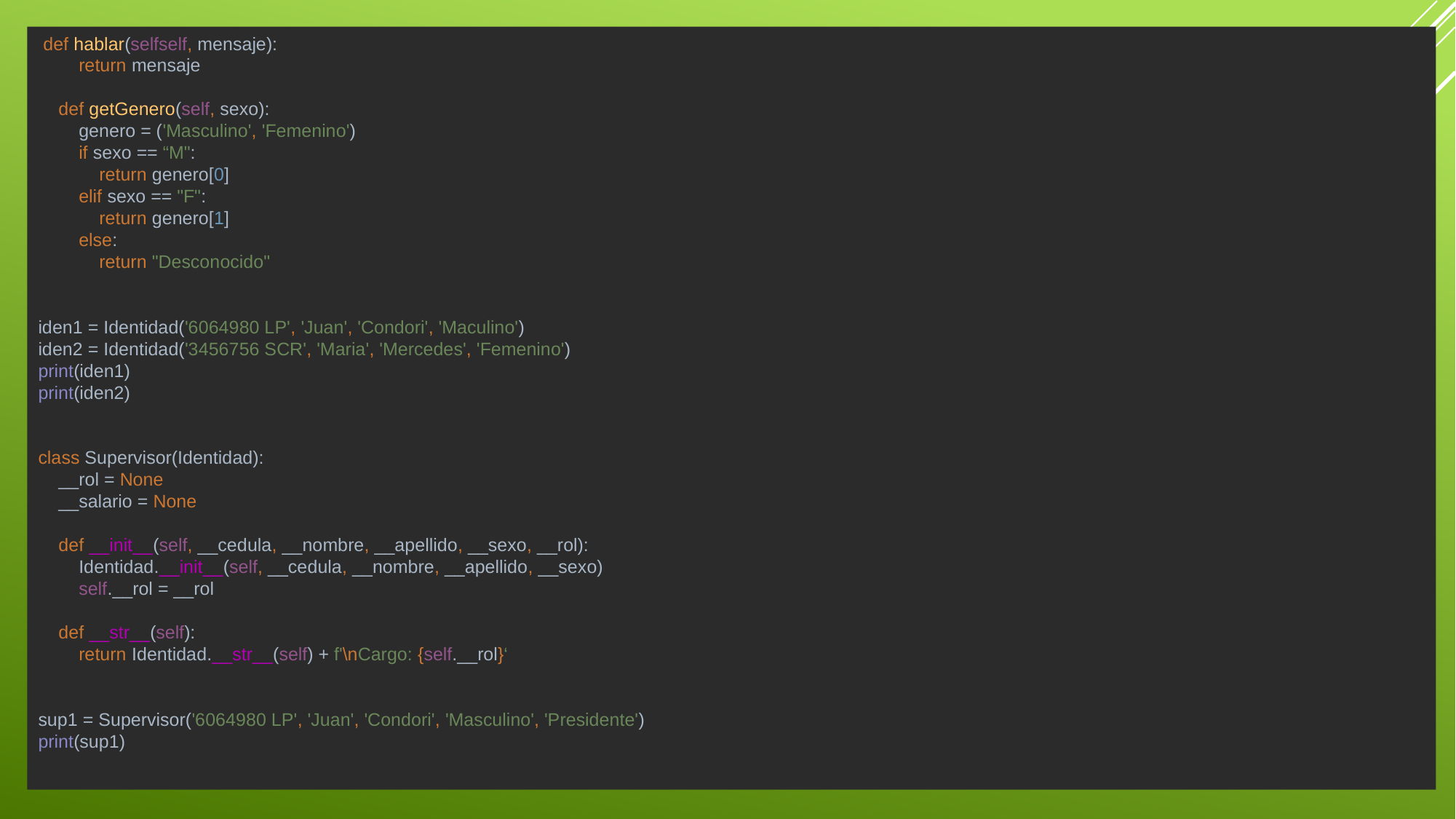

def hablar(selfself, mensaje):
        return mensaje
    def getGenero(self, sexo):
        genero = ('Masculino', 'Femenino')
        if sexo == “M":
            return genero[0]
        elif sexo == "F":
            return genero[1]
        else:
            return "Desconocido"
iden1 = Identidad('6064980 LP', 'Juan', 'Condori', 'Maculino')
iden2 = Identidad('3456756 SCR', 'Maria', 'Mercedes', 'Femenino')
print(iden1)
print(iden2)
class Supervisor(Identidad):
    __rol = None
    __salario = None
    def __init__(self, __cedula, __nombre, __apellido, __sexo, __rol):
        Identidad.__init__(self, __cedula, __nombre, __apellido, __sexo)
        self.__rol = __rol
    def __str__(self):
        return Identidad.__str__(self) + f'\nCargo: {self.__rol}‘
sup1 = Supervisor('6064980 LP', 'Juan', 'Condori', 'Masculino', 'Presidente')
print(sup1)